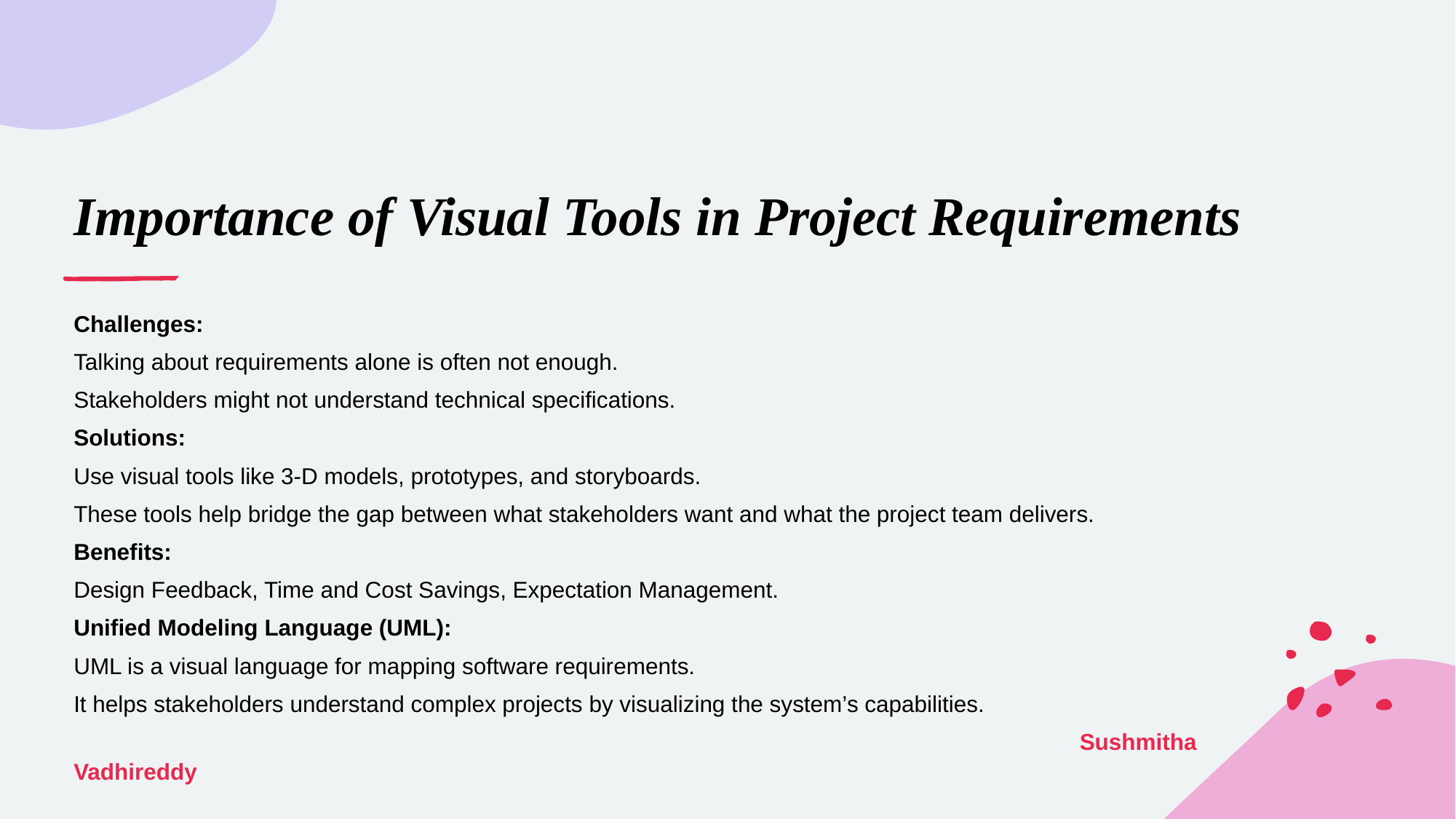

# Importance of Visual Tools in Project Requirements
Challenges:
Talking about requirements alone is often not enough.
Stakeholders might not understand technical specifications.
Solutions:
Use visual tools like 3-D models, prototypes, and storyboards.
These tools help bridge the gap between what stakeholders want and what the project team delivers.
Benefits:
Design Feedback, Time and Cost Savings, Expectation Management.
Unified Modeling Language (UML):
UML is a visual language for mapping software requirements.
It helps stakeholders understand complex projects by visualizing the system’s capabilities.
                                                                                                                                                              Sushmitha Vadhireddy